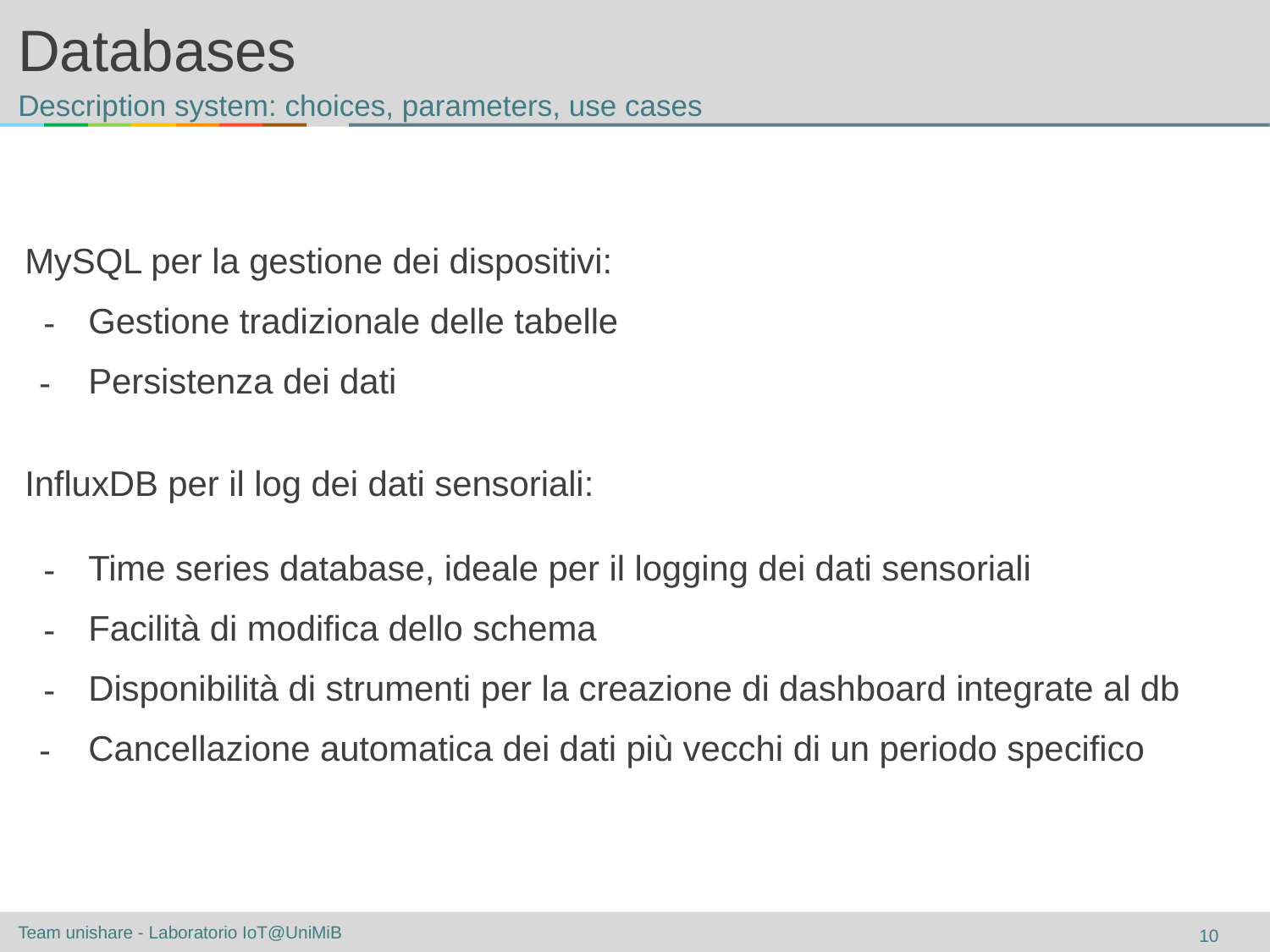

# Databases
Description system: choices, parameters, use cases
MySQL per la gestione dei dispositivi:
Gestione tradizionale delle tabelle
Persistenza dei dati

InfluxDB per il log dei dati sensoriali:

Time series database, ideale per il logging dei dati sensoriali
Facilità di modifica dello schema
Disponibilità di strumenti per la creazione di dashboard integrate al db
Cancellazione automatica dei dati più vecchi di un periodo specifico
10
Team unishare - Laboratorio IoT@UniMiB